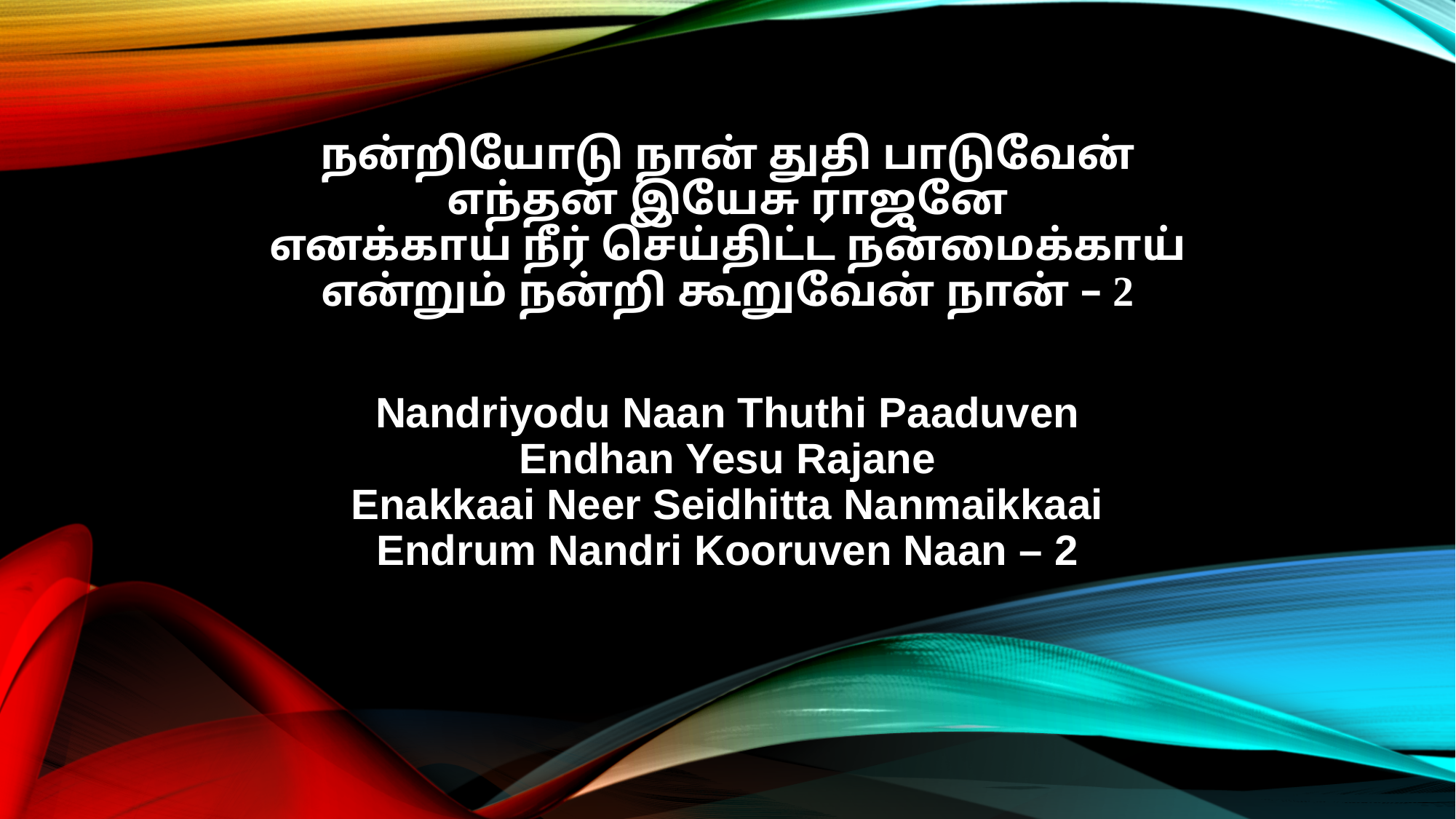

நன்றியோடு நான் துதி பாடுவேன்
எந்தன் இயேசு ராஜனே
எனக்காய் நீர் செய்திட்ட நன்மைக்காய்
என்றும் நன்றி கூறுவேன் நான் – 2

Nandriyodu Naan Thuthi Paaduven
Endhan Yesu Rajane
Enakkaai Neer Seidhitta Nanmaikkaai
Endrum Nandri Kooruven Naan – 2